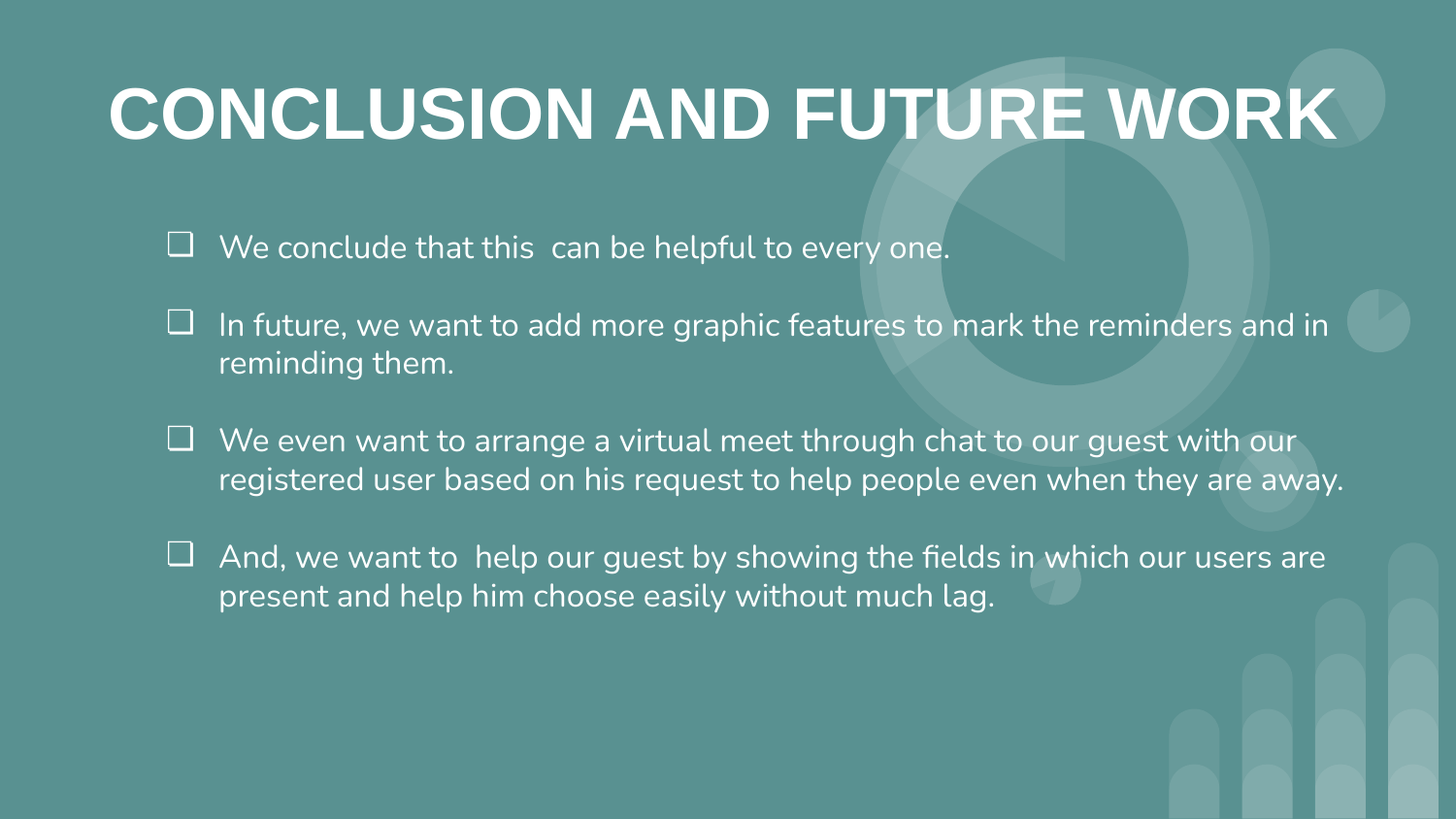

# CONCLUSION AND FUTURE WORK
We conclude that this  can be helpful to every one.

In future, we want to add more graphic features to mark the reminders and in reminding them.

We even want to arrange a virtual meet through chat to our guest with our registered user based on his request to help people even when they are away.

And, we want to  help our guest by showing the fields in which our users are present and help him choose easily without much lag.